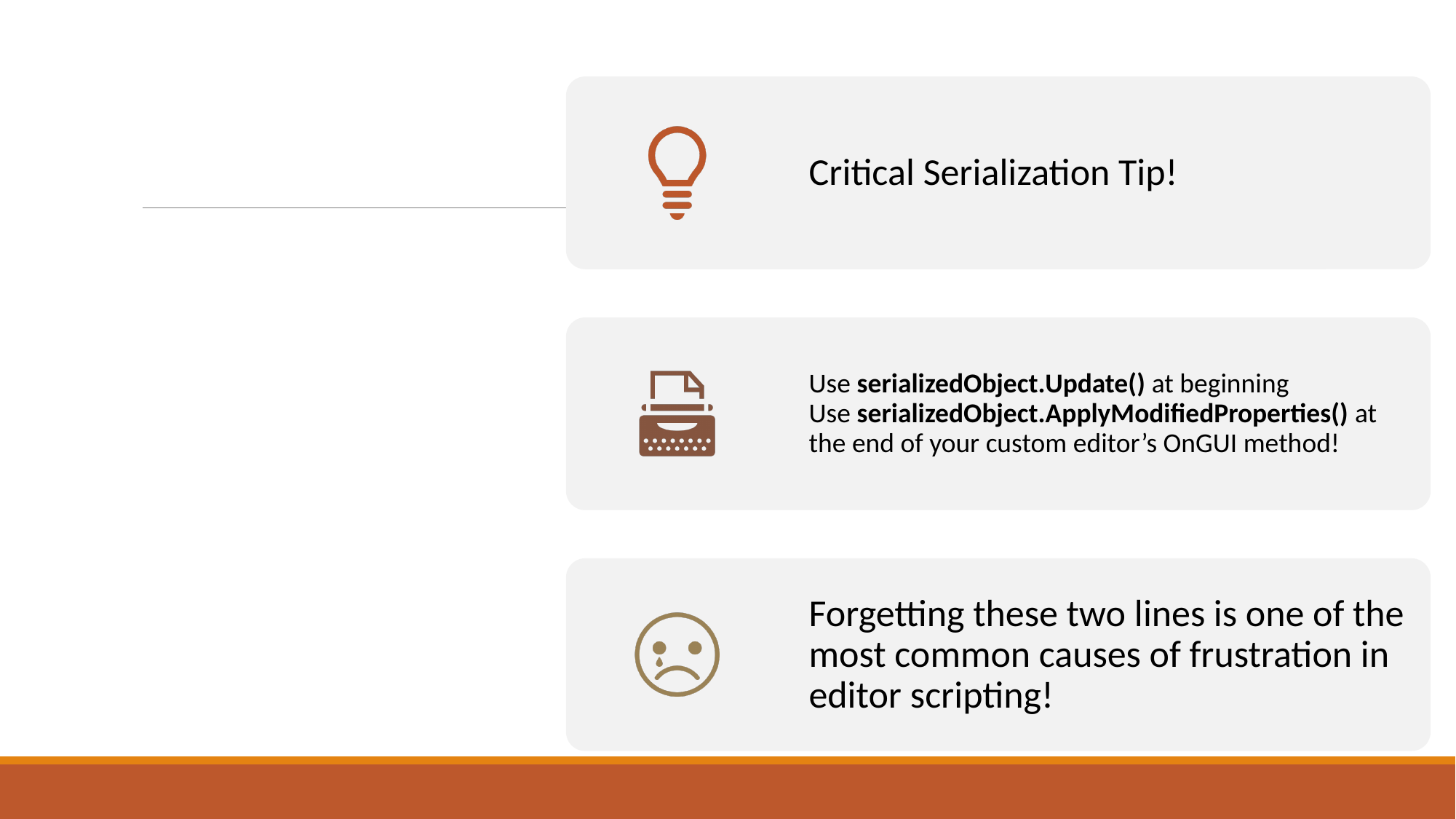

# The Editor Update Loop and Serialization
Critical Serialization Tip!
Use serializedObject.Update() at beginning
Use serializedObject.ApplyModifiedProperties() at the end of your custom editor’s OnGUI method!
Forgetting these two lines is one of the most common causes of frustration in editor scripting!